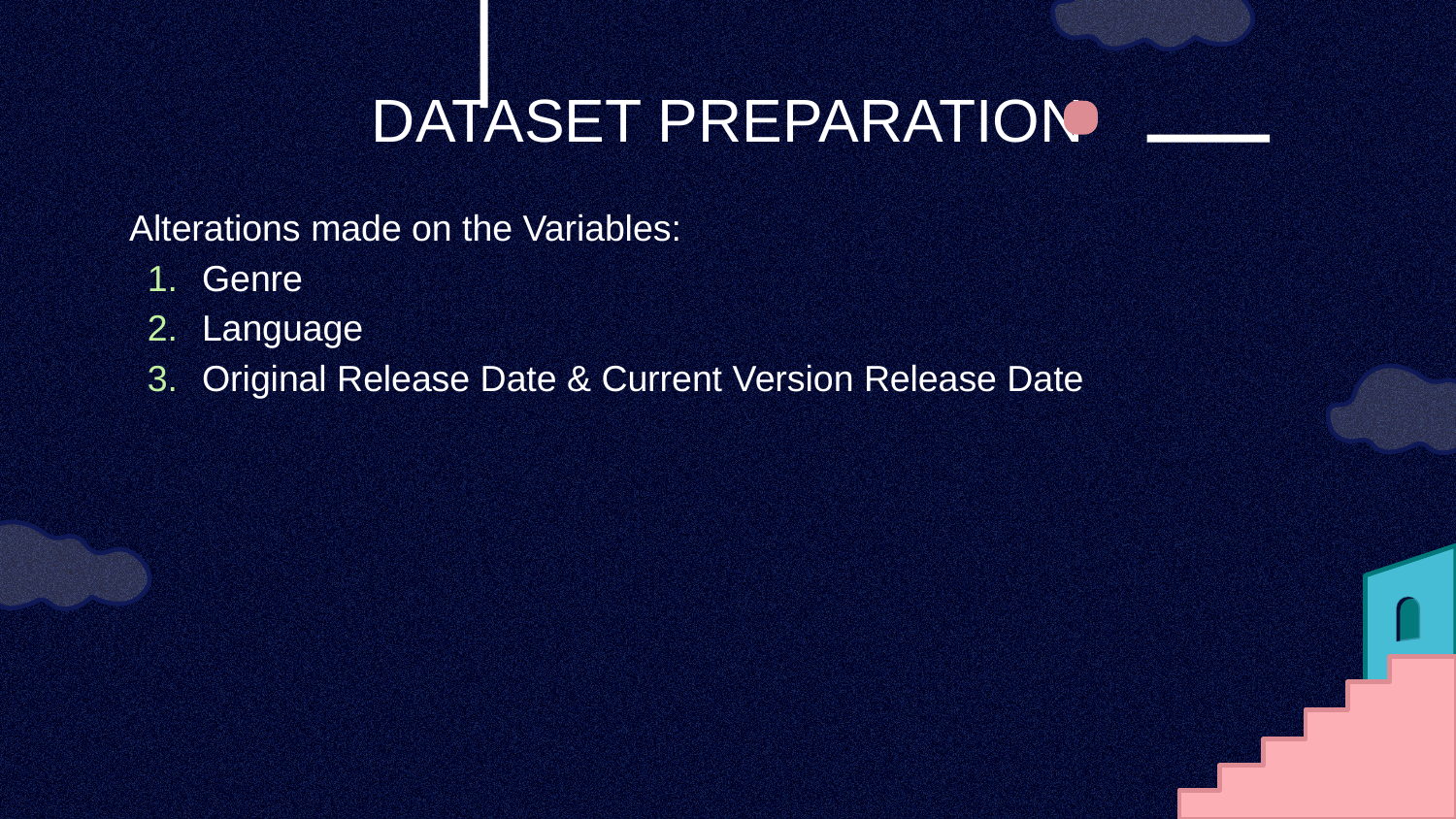

# DATASET PREPARATION

Alterations made on the Variables:
Genre
Language
Original Release Date & Current Version Release Date